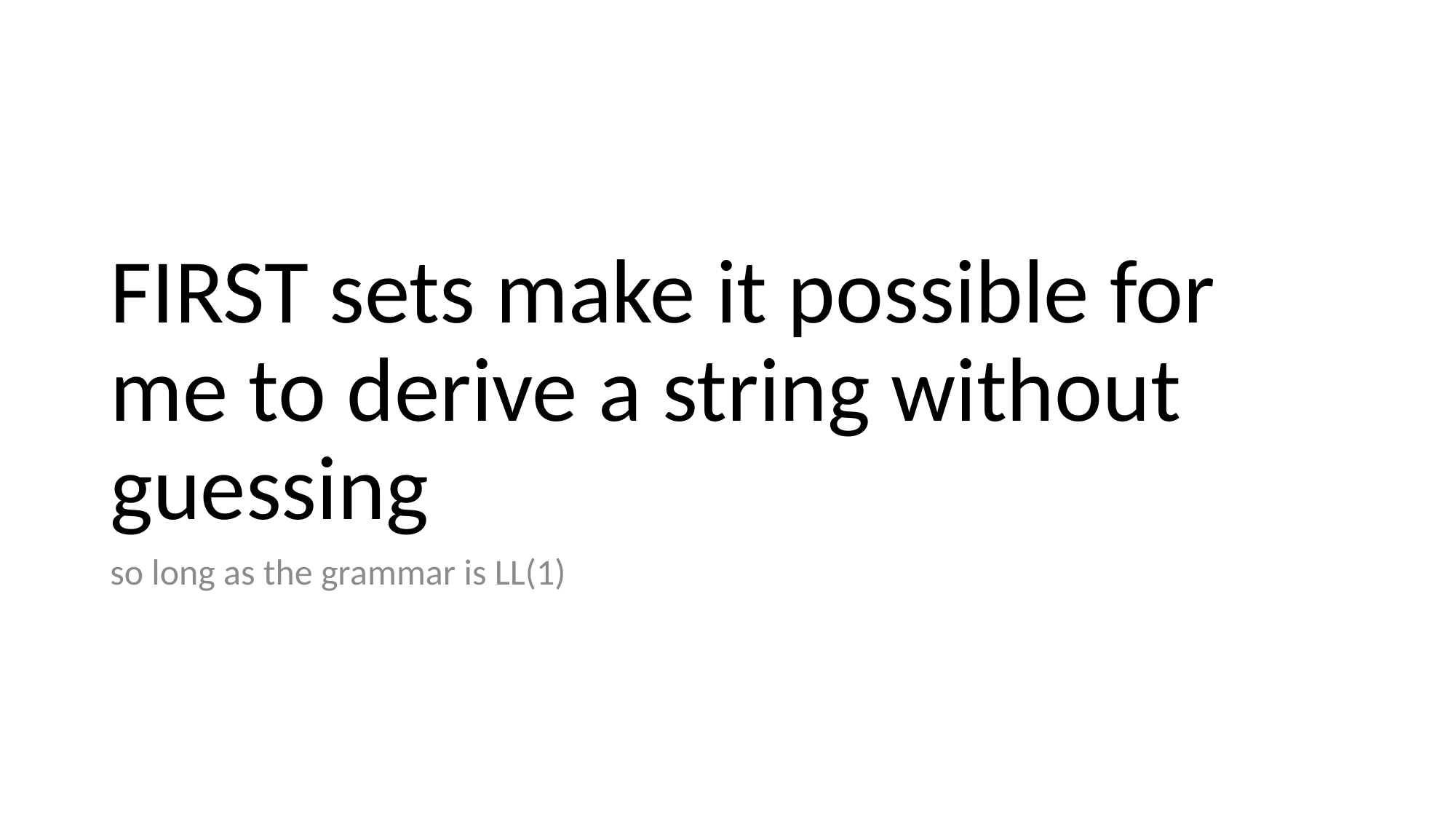

# FIRST sets make it possible for me to derive a string without guessing
so long as the grammar is LL(1)